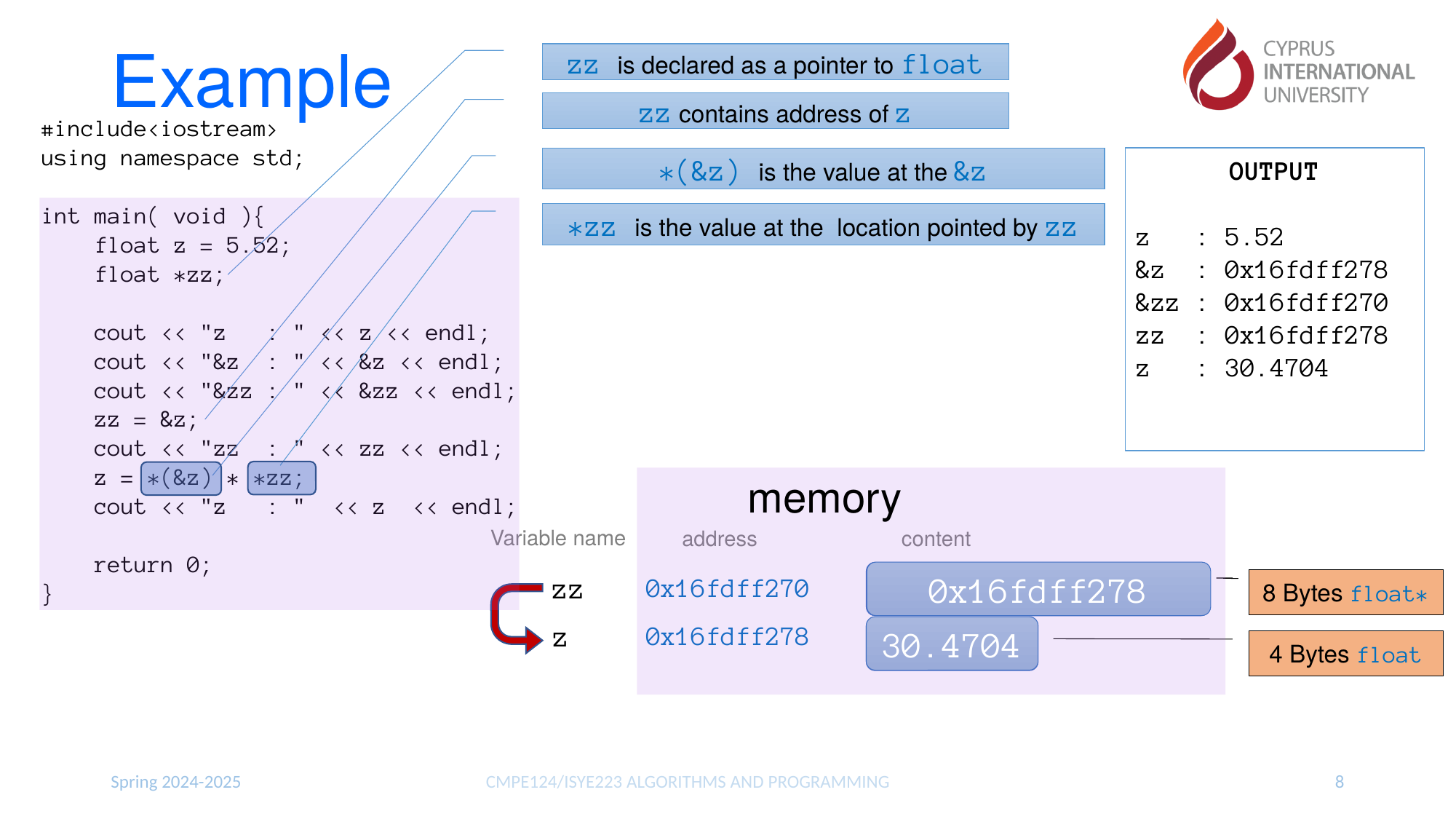

# Example
zz is declared as a pointer to float
zz contains address of z
#include<iostream>
using namespace std;

int main( void ){
    float z = 5.52;
    float *zz;

    cout << "z   : " << z << endl;
    cout << "&z  : " << &z << endl;
    cout << "&zz : " << &zz << endl;
    zz = &z;
    cout << "zz  : " << zz << endl;
    z = *(&z) * *zz;
    cout << "z   : "  << z  << endl;

    return 0;
}
OUTPUT

z   : 5.52
&z  : 0x16fdff278
&zz : 0x16fdff270
zz  : 0x16fdff278
z   : 30.4704
*(&z) is the value at the &z

*zz is the value at the  location pointed by zz

memory

Variable name
address
content
0x16fdff278

zz
0x16fdff270
8 Bytes float*

z
0x16fdff278
30.4704
5.52
4 Bytes float
Spring 2024-2025
CMPE124/ISYE223 ALGORITHMS AND PROGRAMMING
8